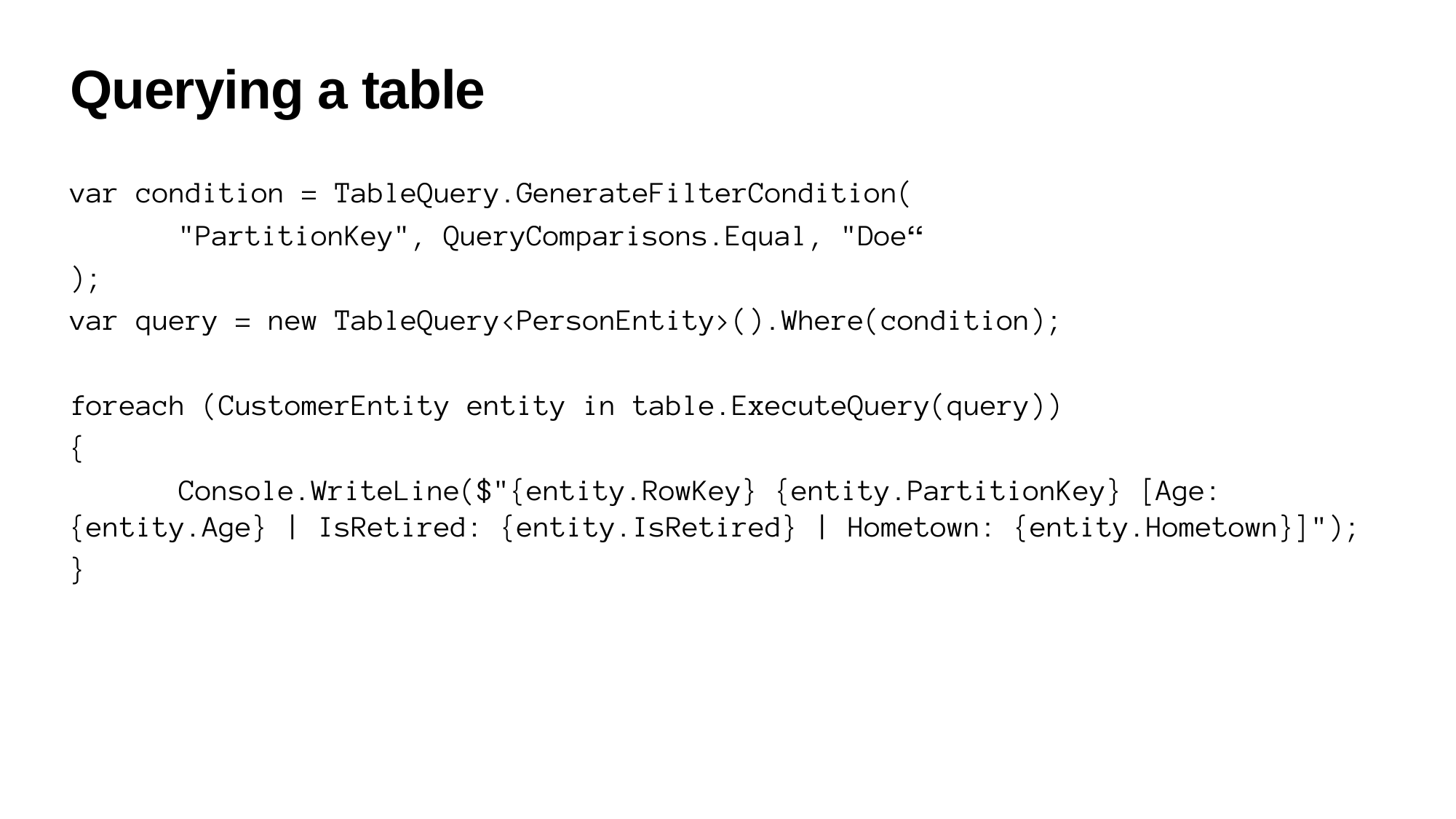

# Querying a table
var condition = TableQuery.GenerateFilterCondition(
	"PartitionKey", QueryComparisons.Equal, "Doe“
);
var query = new TableQuery<PersonEntity>().Where(condition);

foreach (CustomerEntity entity in table.ExecuteQuery(query))
{
	Console.WriteLine($"{entity.RowKey} {entity.PartitionKey} [Age: {entity.Age} | IsRetired: {entity.IsRetired} | Hometown: {entity.Hometown}]");
}